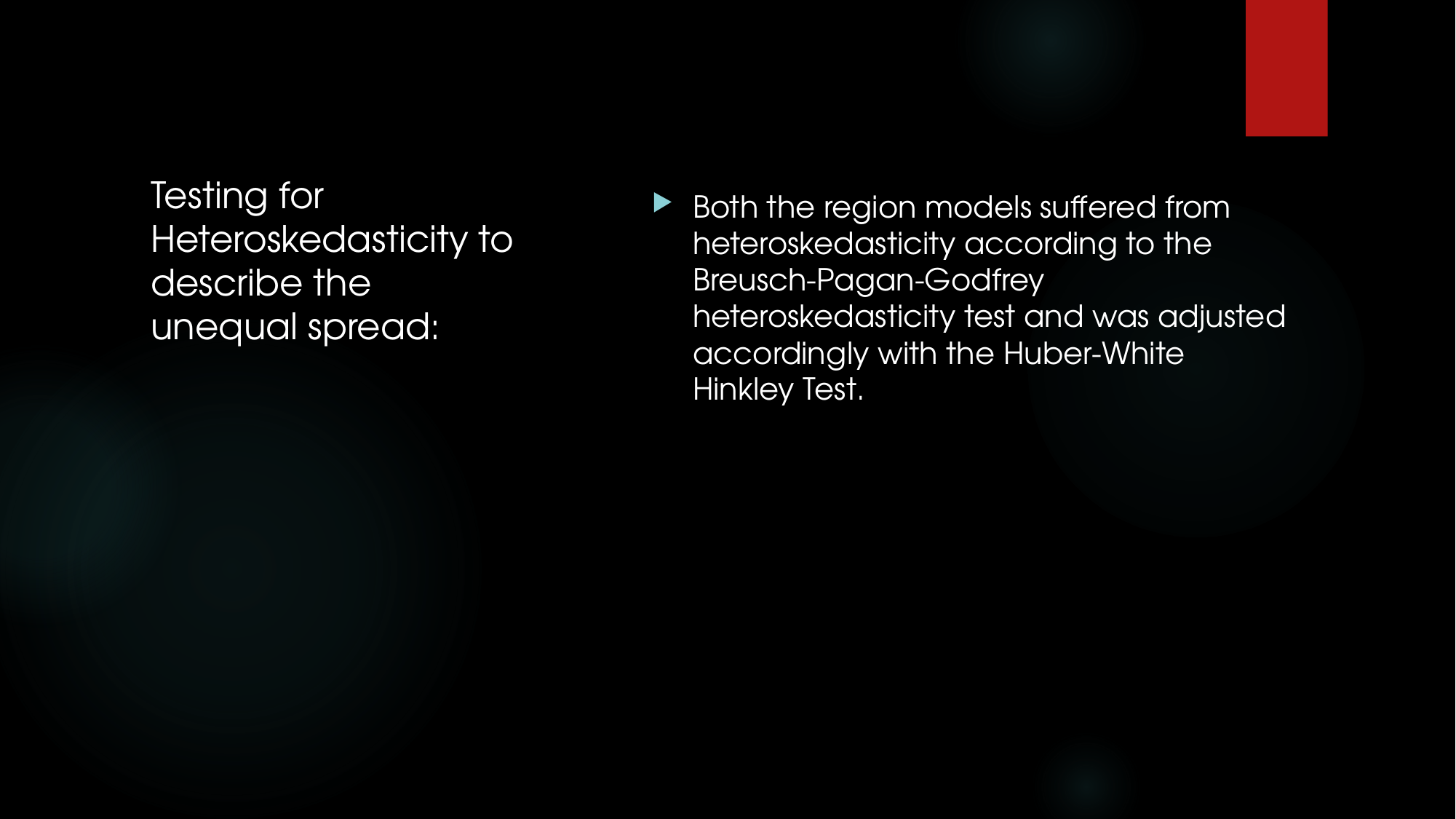

# Testing for Heteroskedasticity to describe the unequal spread:
Both the region models suffered from heteroskedasticity according to the Breusch-Pagan-Godfrey heteroskedasticity test and was adjusted accordingly with the Huber-White Hinkley Test.